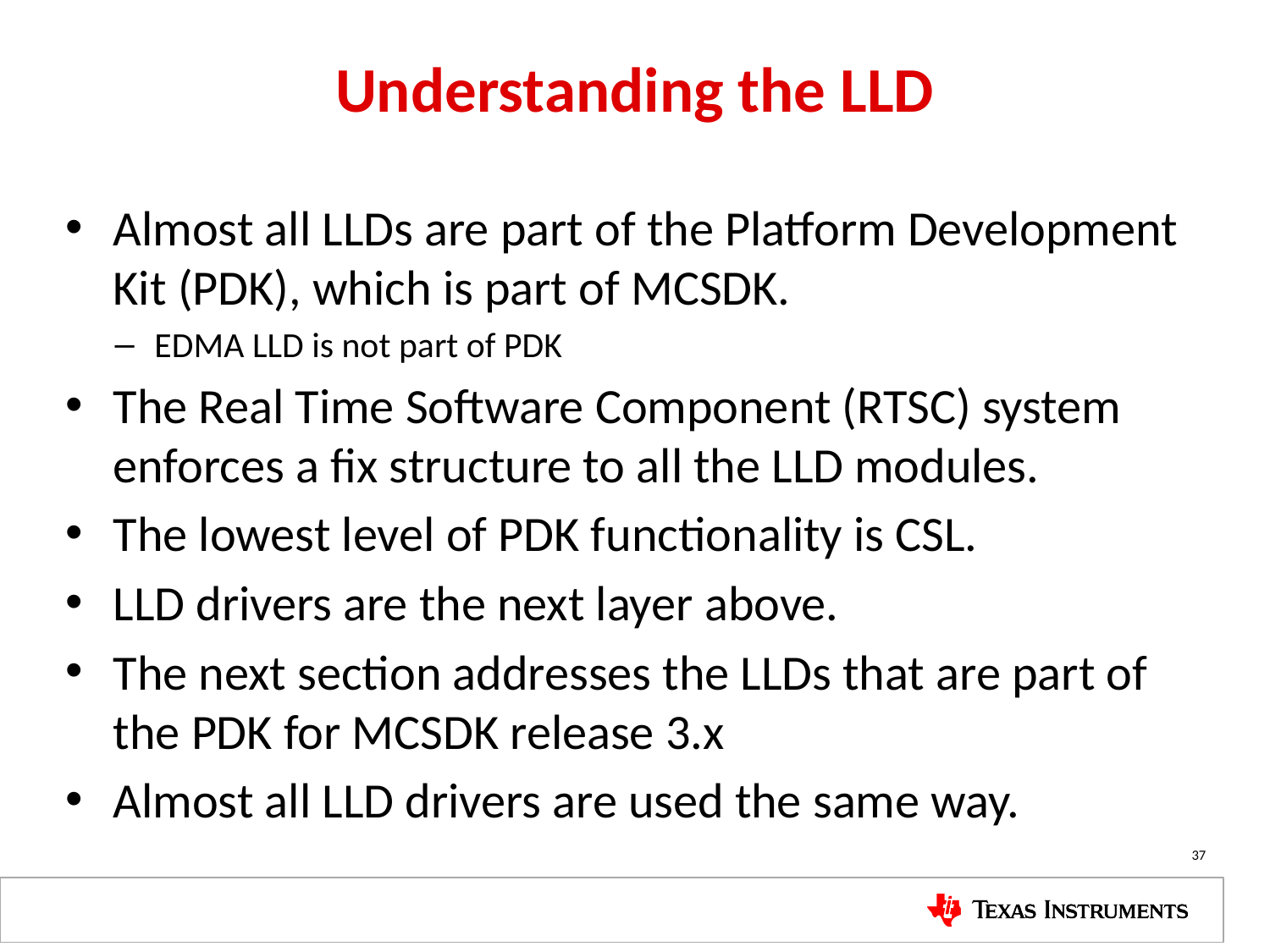

# Understanding the LLD
Almost all LLDs are part of the Platform Development Kit (PDK), which is part of MCSDK.
EDMA LLD is not part of PDK
The Real Time Software Component (RTSC) system enforces a fix structure to all the LLD modules.
The lowest level of PDK functionality is CSL.
LLD drivers are the next layer above.
The next section addresses the LLDs that are part of the PDK for MCSDK release 3.x
Almost all LLD drivers are used the same way.

37